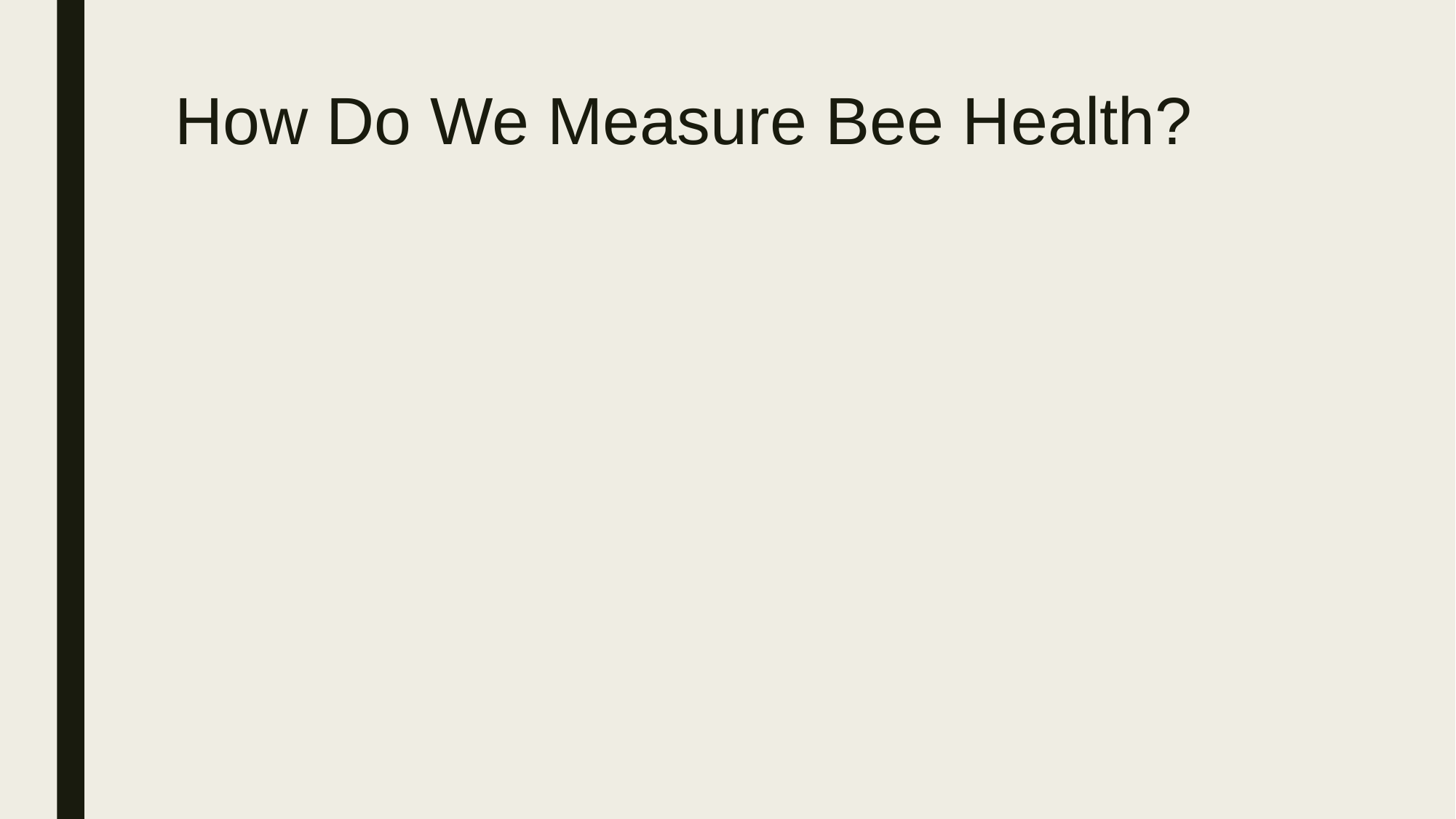

# How Do We Measure Bee Health?